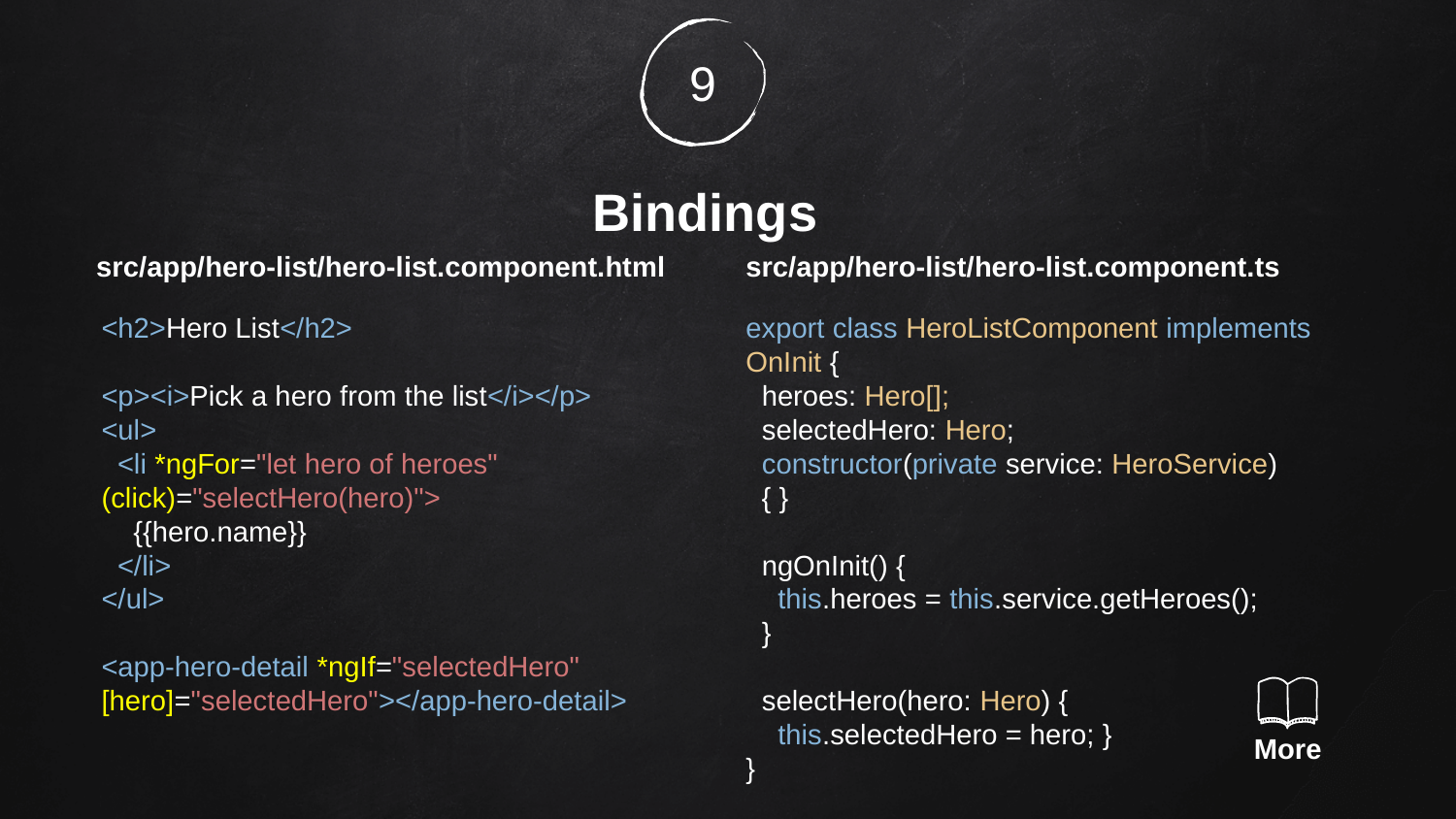

9
Bindings
src/app/hero-list/hero-list.component.html
src/app/hero-list/hero-list.component.ts
<h2>Hero List</h2>

<p><i>Pick a hero from the list</i></p>
<ul>
  <li *ngFor="let hero of heroes" (click)="selectHero(hero)">
    {{hero.name}}
  </li>
</ul>

<app-hero-detail *ngIf="selectedHero" [hero]="selectedHero"></app-hero-detail>
export class HeroListComponent implements OnInit {
  heroes: Hero[];
  selectedHero: Hero;
  constructor(private service: HeroService)
  { }

  ngOnInit() {
    this.heroes = this.service.getHeroes();
  }

  selectHero(hero: Hero) {
    this.selectedHero = hero; }
}

More